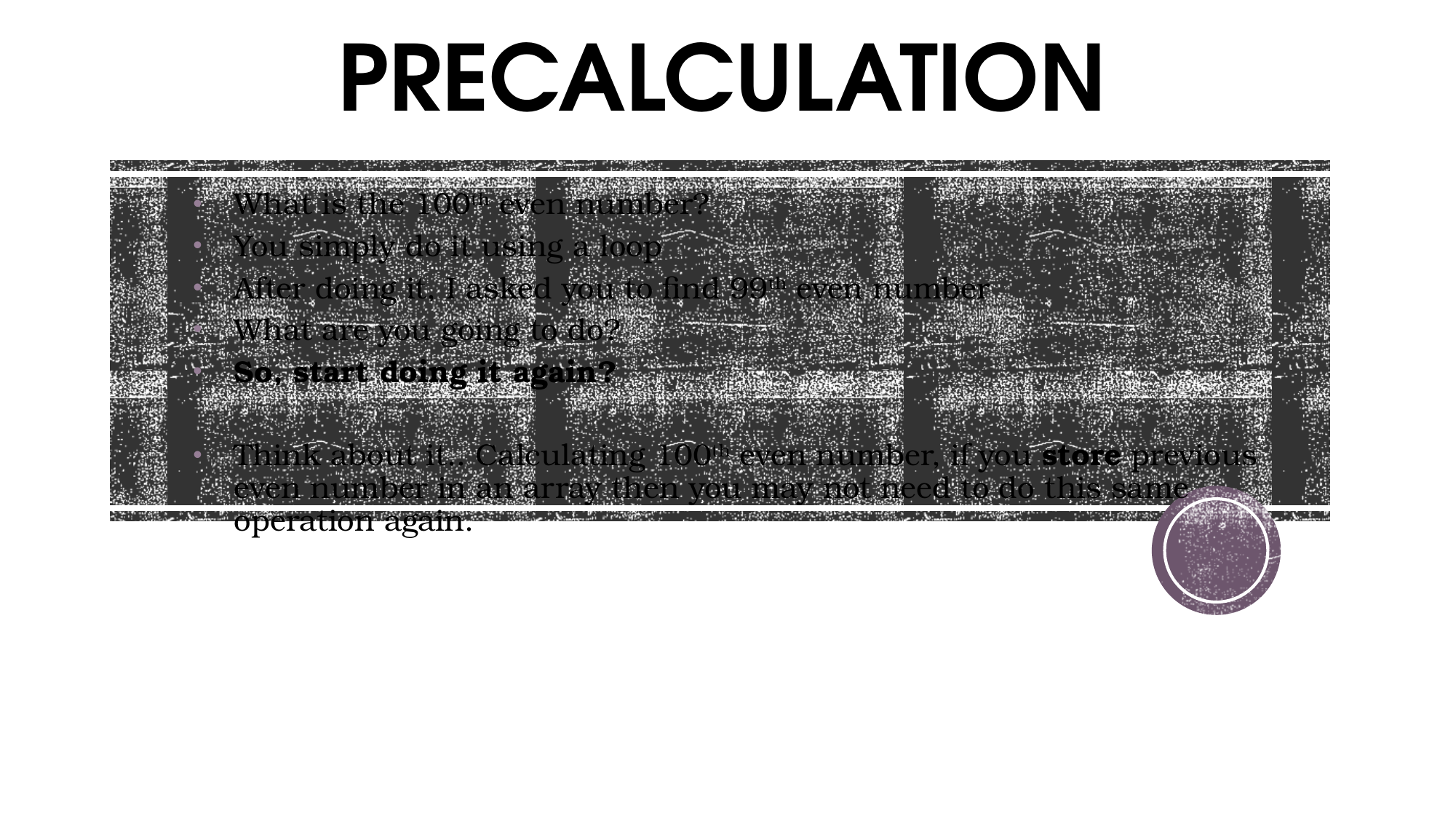

# PRECALCULATION
What is the 100th even number?
You simply do it using a loop
After doing it, I asked you to find 99th even number
What are you going to do?
So, start doing it again?

Think about it.. Calculating 100th even number, if you store previous even number in an array then you may not need to do this same operation again.